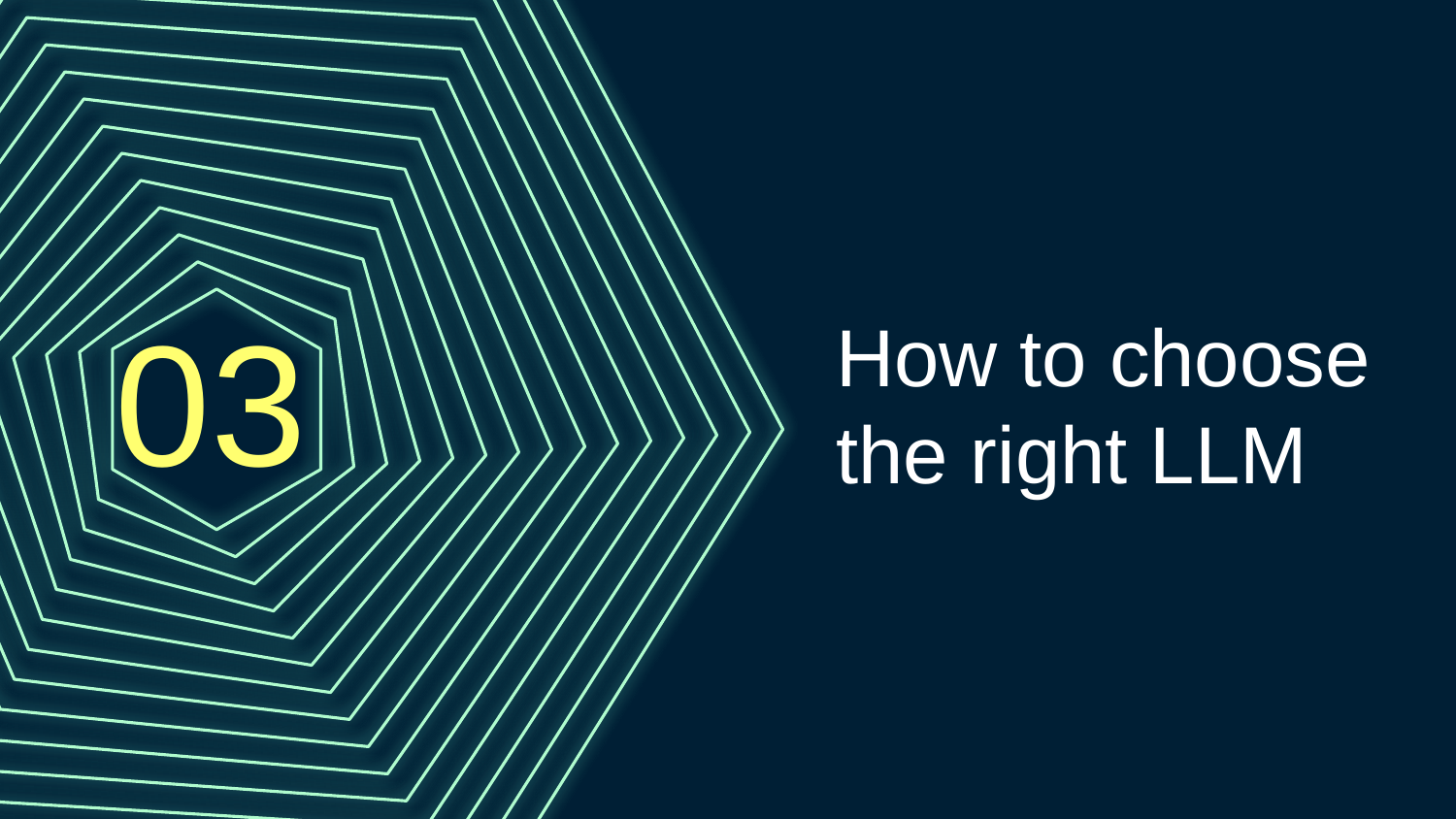

03
# How to choose the right LLM